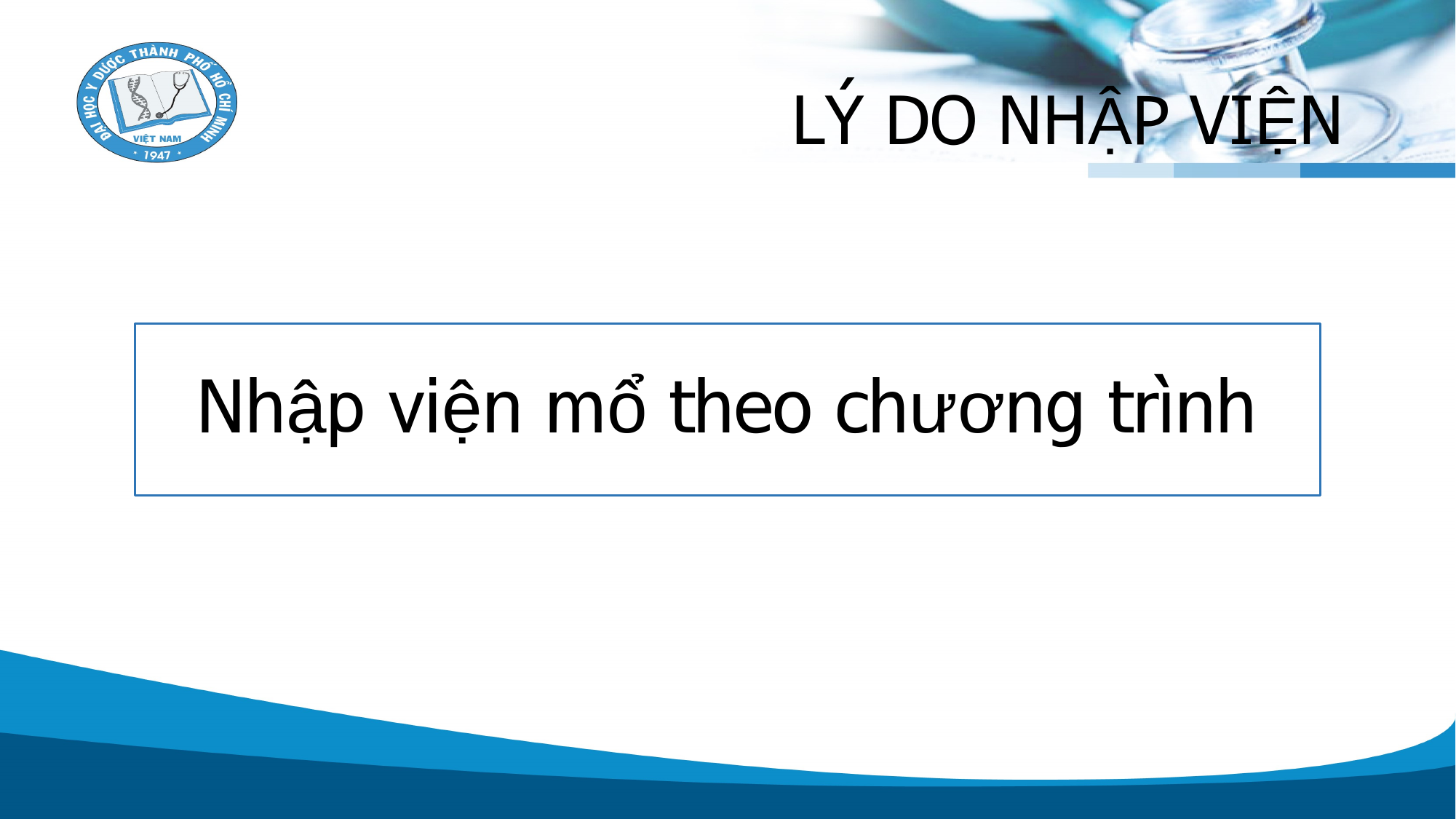

# LÝ DO NHẬP VIỆN
Nhập viện mổ theo chương trình